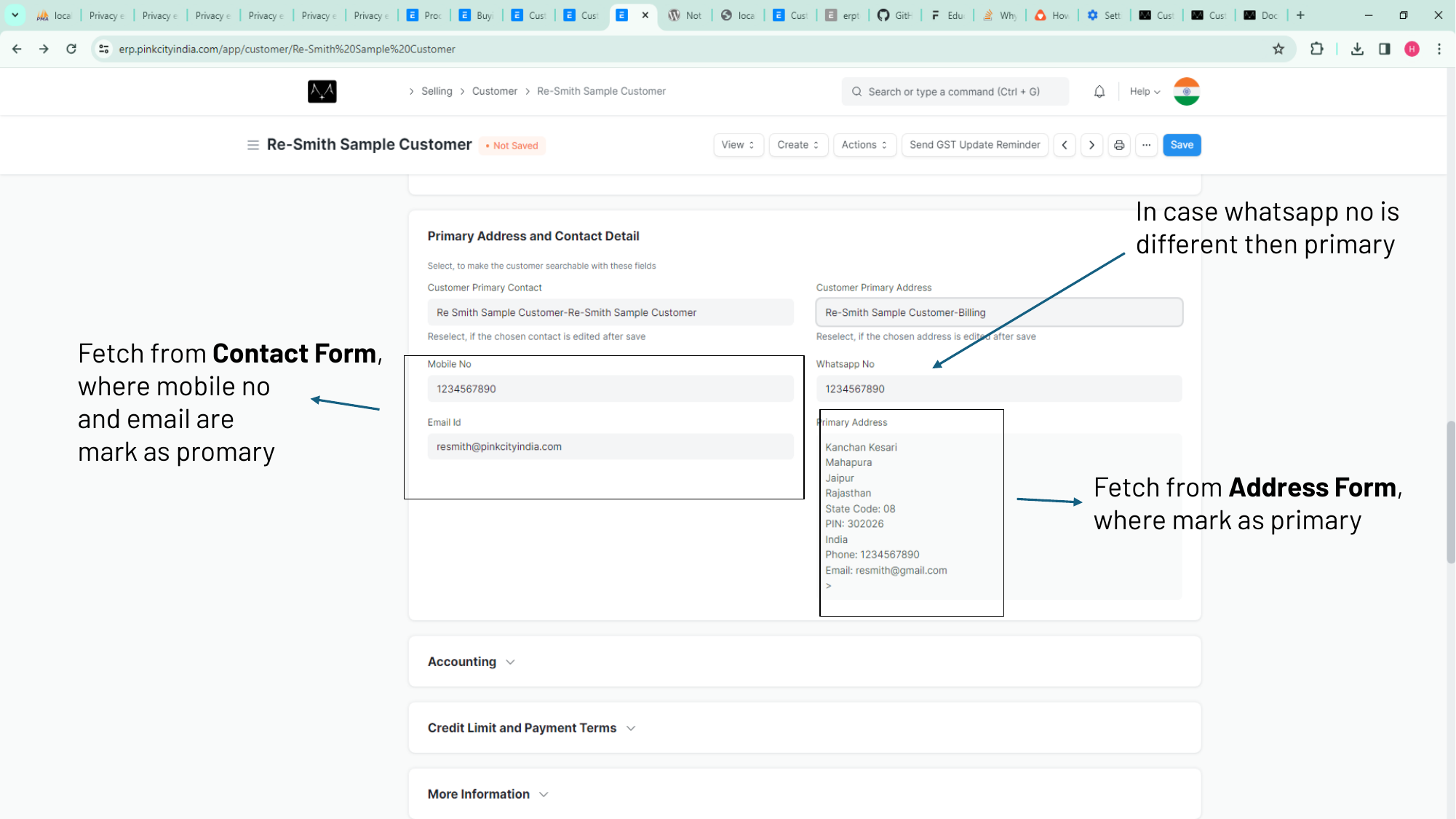

In case whatsapp no is
different then primary
Fetch from Contact Form,
where mobile no
and email are
mark as promary

Fetch from Address Form,
where mark as primary